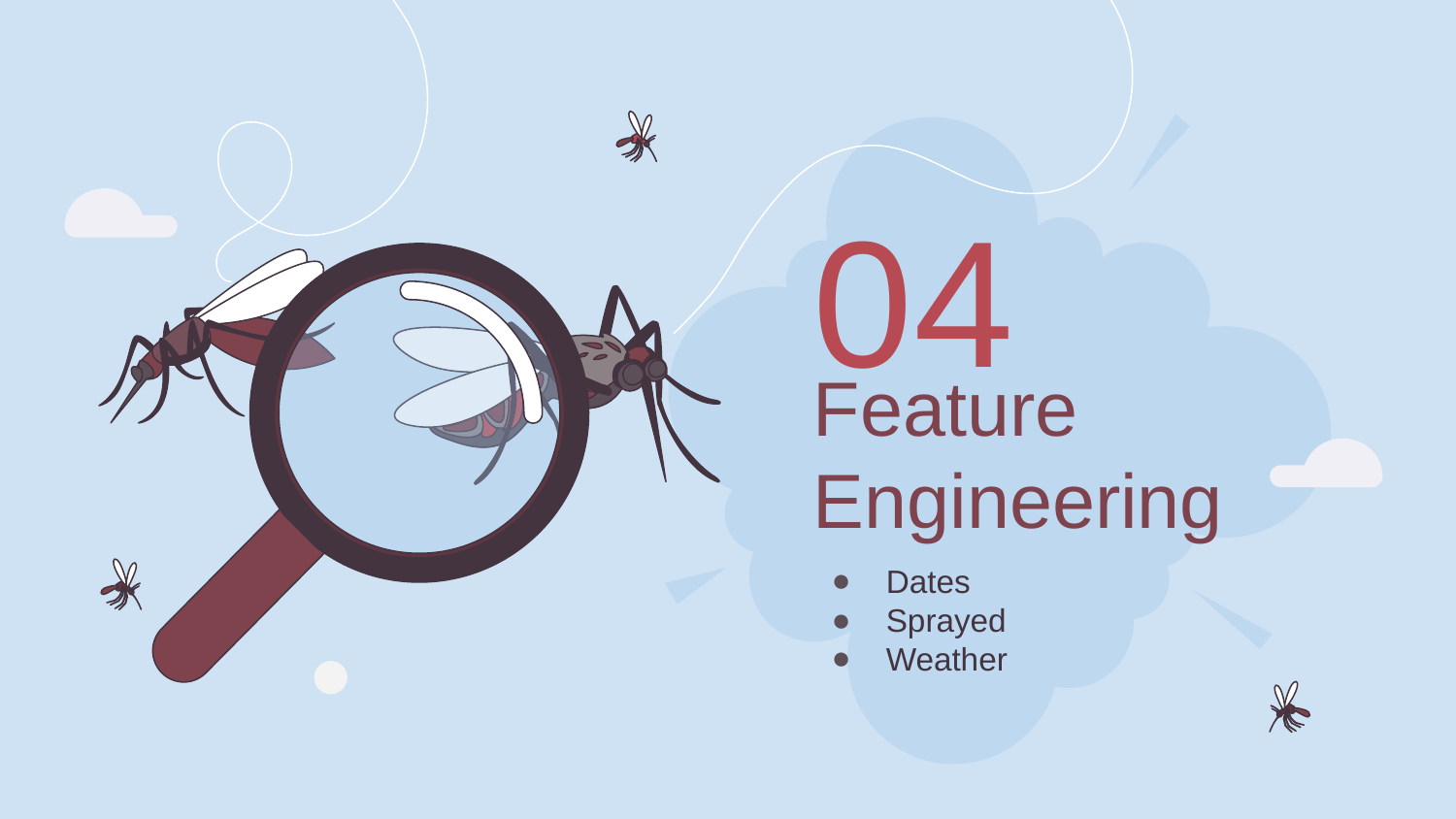

04

# Feature Engineering
Dates
Sprayed
Weather